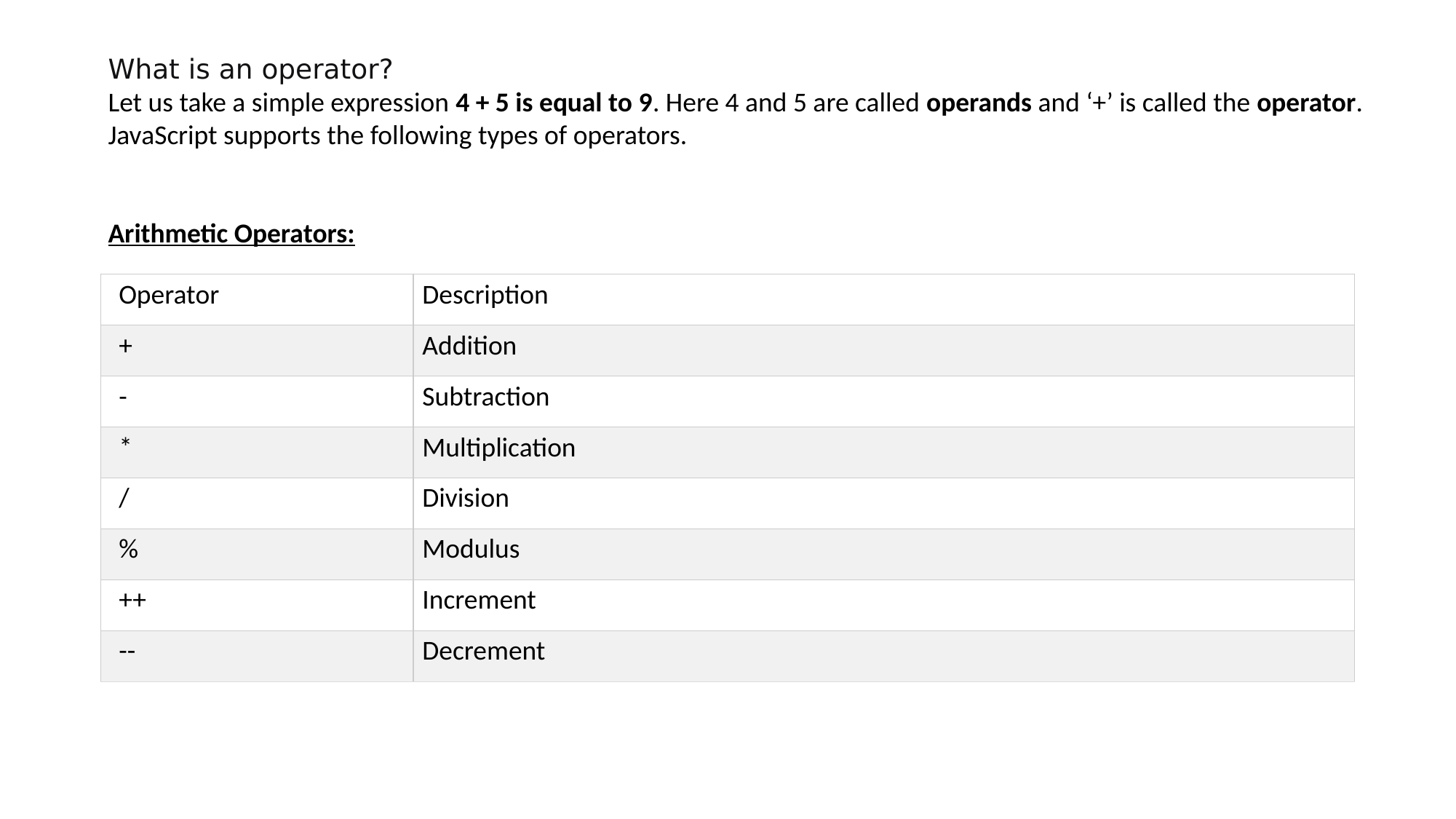

What is an operator?
Let us take a simple expression 4 + 5 is equal to 9. Here 4 and 5 are called operands and ‘+’ is called the operator.
JavaScript supports the following types of operators.

Arithmetic Operators:

| Operator | Description |
| --- | --- |
| + | Addition |
| - | Subtraction |
| \* | Multiplication |
| / | Division |
| % | Modulus |
| ++ | Increment |
| -- | Decrement |